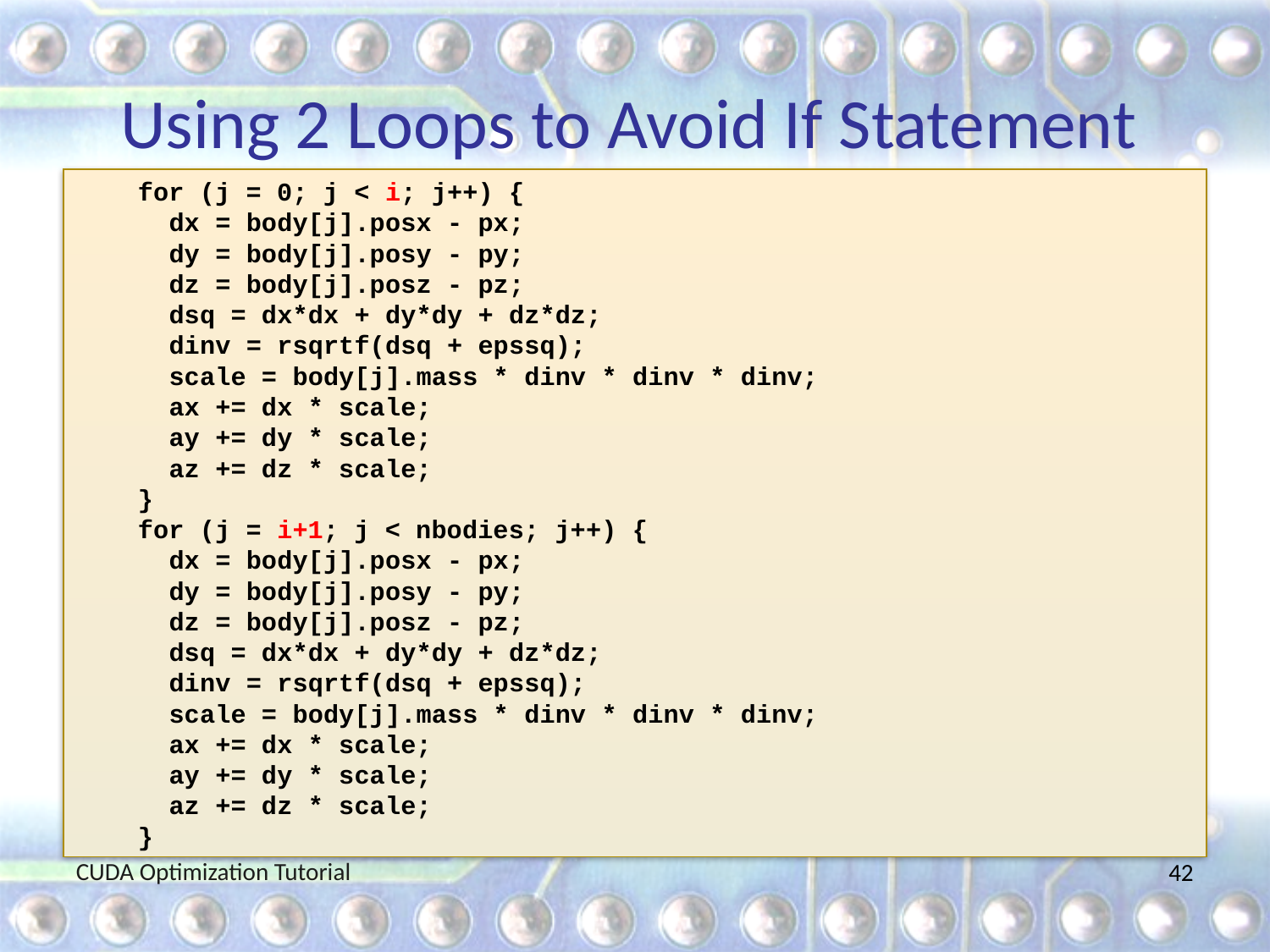

# Using 2 Loops to Avoid If Statement

    for (j = 0; j < i; j++) {
      dx = body[j].posx - px;
      dy = body[j].posy - py;
      dz = body[j].posz - pz;
      dsq = dx*dx + dy*dy + dz*dz;
      dinv = rsqrtf(dsq + epssq);
      scale = body[j].mass * dinv * dinv * dinv;
      ax += dx * scale;
      ay += dy * scale;
      az += dz * scale;
    }
    for (j = i+1; j < nbodies; j++) {
      dx = body[j].posx - px;
      dy = body[j].posy - py;
      dz = body[j].posz - pz;
      dsq = dx*dx + dy*dy + dz*dz;
      dinv = rsqrtf(dsq + epssq);
      scale = body[j].mass * dinv * dinv * dinv;
      ax += dx * scale;
      ay += dy * scale;
      az += dz * scale;
    }
CUDA Optimization Tutorial
42